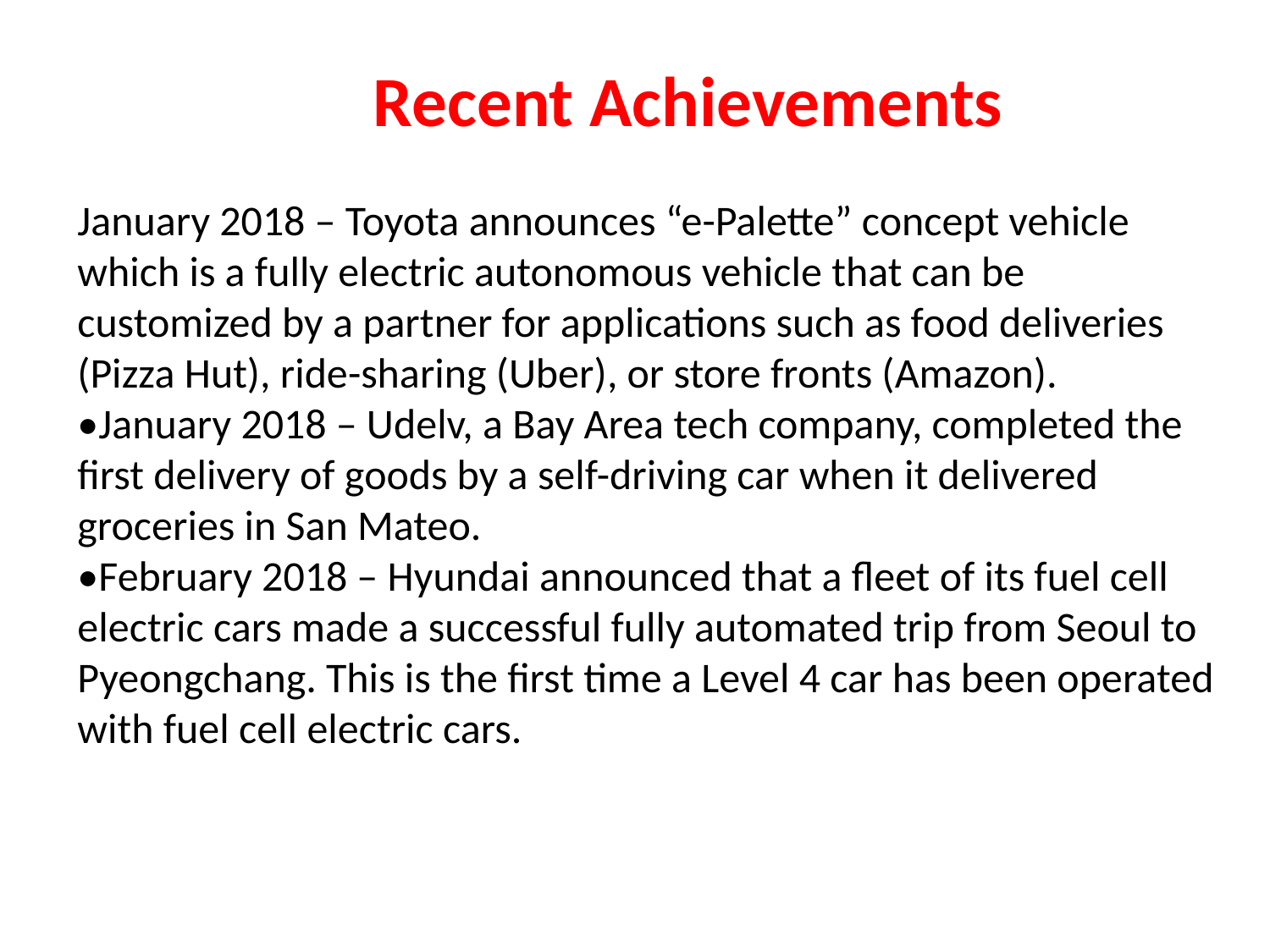

Recent Achievements
January 2018 – Toyota announces “e-Palette” concept vehicle which is a fully electric autonomous vehicle that can be customized by a partner for applications such as food deliveries (Pizza Hut), ride-sharing (Uber), or store fronts (Amazon).
•January 2018 – Udelv, a Bay Area tech company, completed the first delivery of goods by a self-driving car when it delivered groceries in San Mateo.
•February 2018 – Hyundai announced that a fleet of its fuel cell electric cars made a successful fully automated trip from Seoul to Pyeongchang. This is the first time a Level 4 car has been operated with fuel cell electric cars.